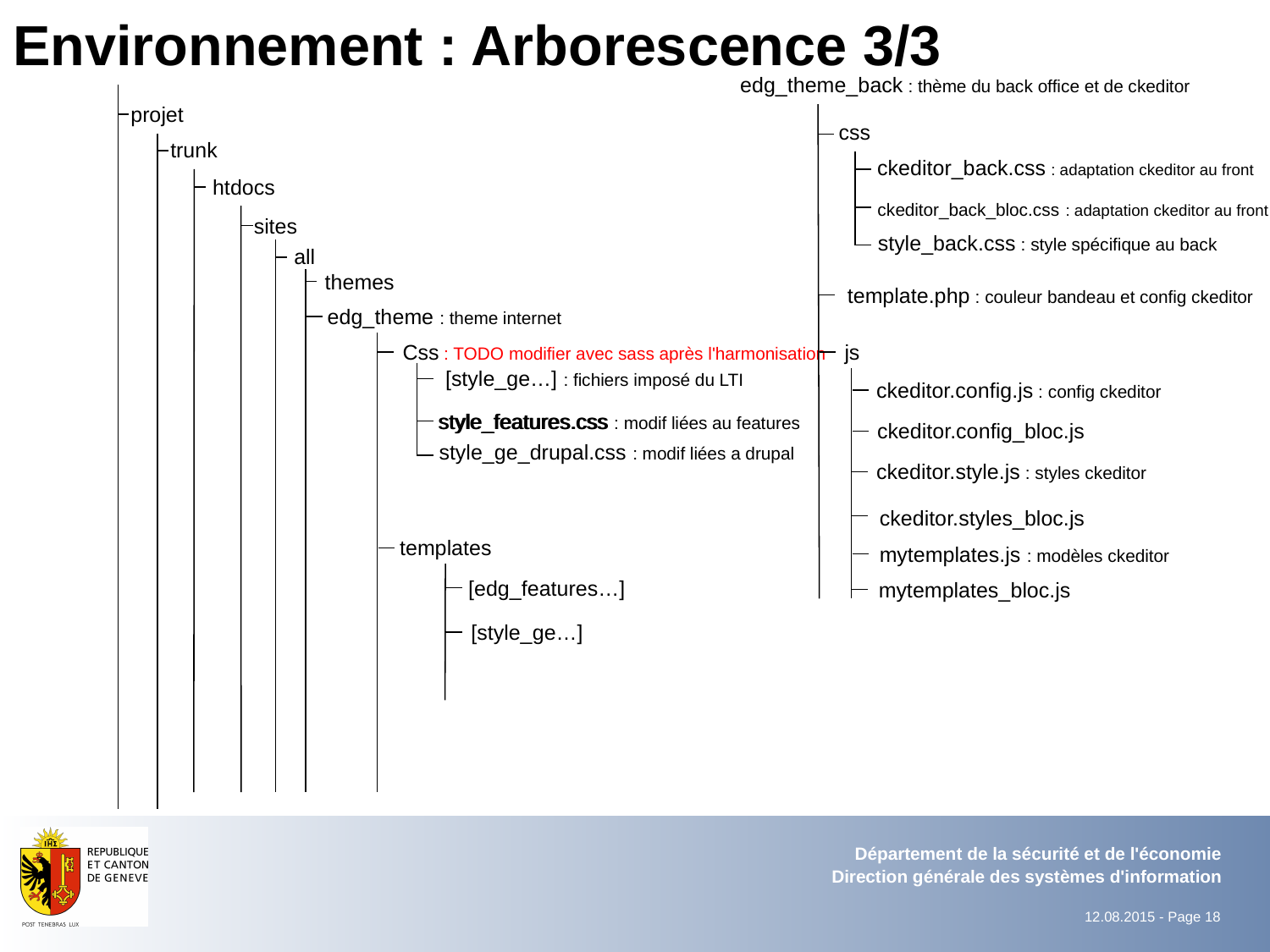

# Environnement : Arborescence 3/3
 edg_theme_back : thème du back office et de ckeditor
projet
css
trunk
ckeditor_back.css : adaptation ckeditor au front
 htdocs
ckeditor_back_bloc.css : adaptation ckeditor au front
sites
style_back.css : style spécifique au back
all
 themes
template.php : couleur bandeau et config ckeditor
 edg_theme : theme internet
js
Css : TODO modifier avec sass après l'harmonisation
 [style_ge…] : fichiers imposé du LTI
ckeditor.config.js : config ckeditor
style_features.css : modif liées au features
style_features.css
ckeditor.config_bloc.js
style_ge_drupal.css : modif liées a drupal
ckeditor.style.js : styles ckeditor
ckeditor.styles_bloc.js
templates
mytemplates.js : modèles ckeditor
[edg_features…]
mytemplates_bloc.js
 [style_ge…]